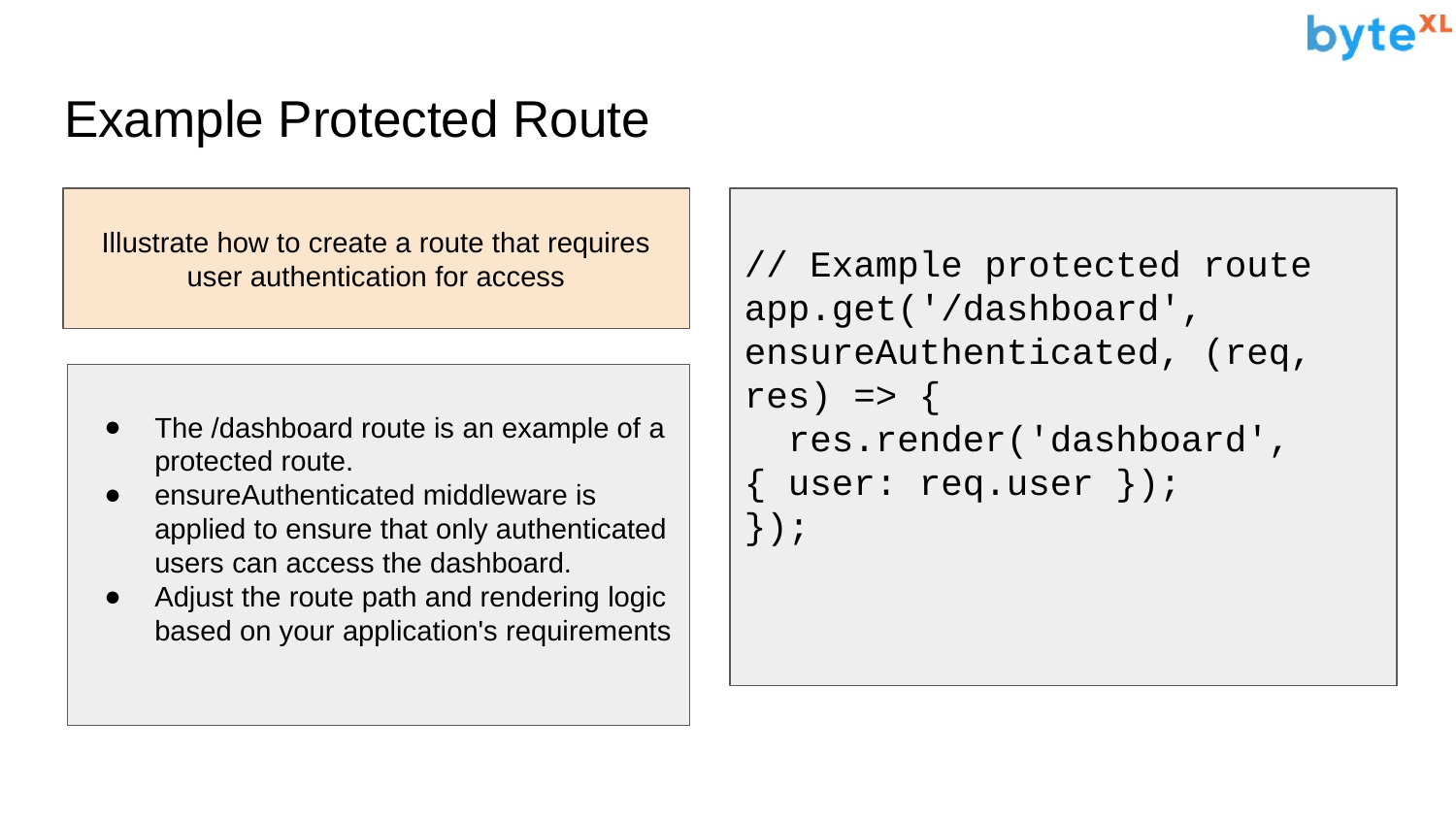

# Example Protected Route
Illustrate how to create a route that requires user authentication for access
// Example protected route
app.get('/dashboard', ensureAuthenticated, (req, res) => {
  res.render('dashboard', { user: req.user });
});

The /dashboard route is an example of a protected route.
ensureAuthenticated middleware is applied to ensure that only authenticated users can access the dashboard.
Adjust the route path and rendering logic based on your application's requirements